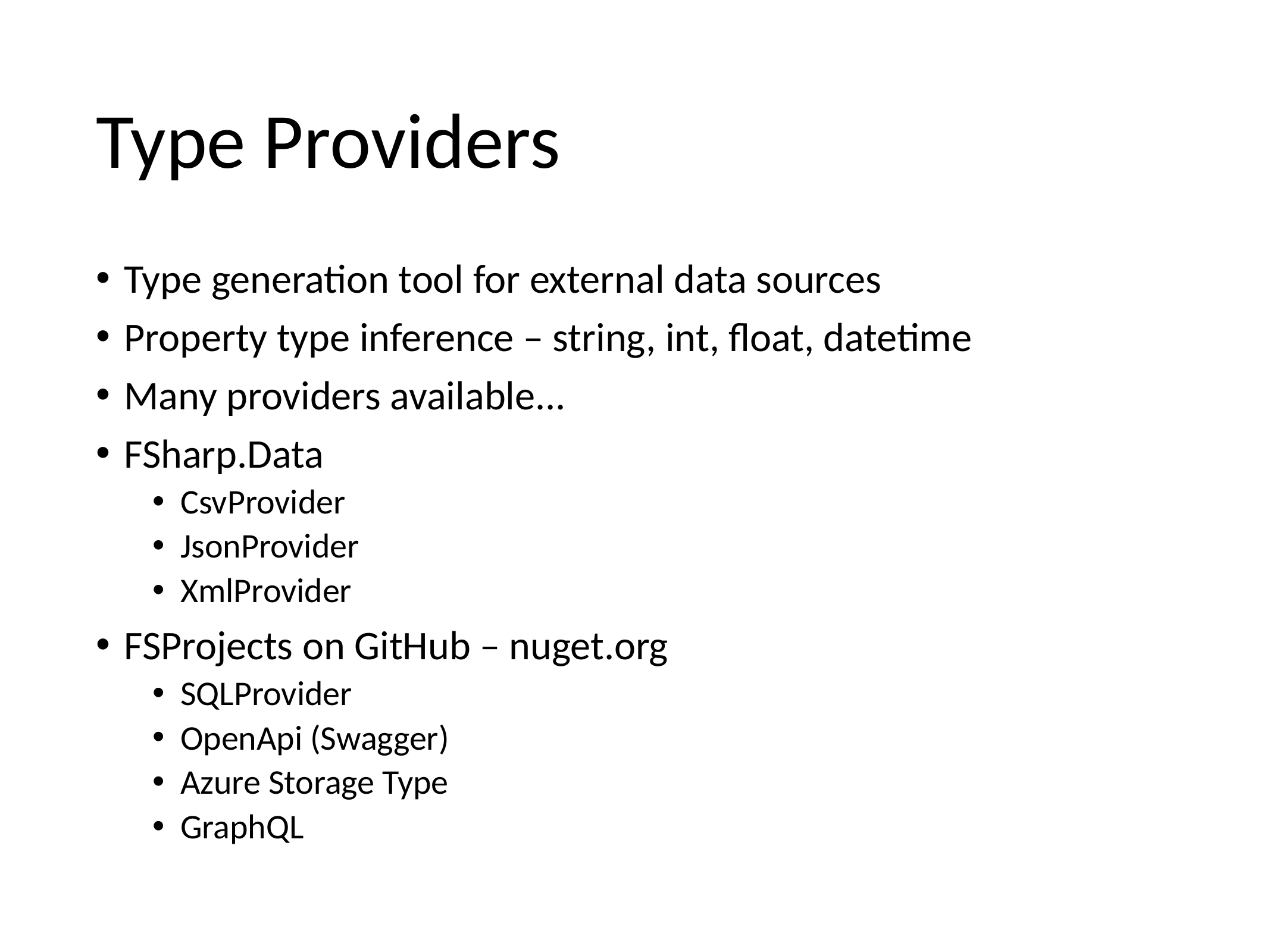

# Type Providers
Type generation tool for external data sources
Property type inference – string, int, float, datetime
Many providers available...
FSharp.Data
CsvProvider
JsonProvider
XmlProvider
FSProjects on GitHub – nuget.org
SQLProvider
OpenApi (Swagger)
Azure Storage Type
GraphQL